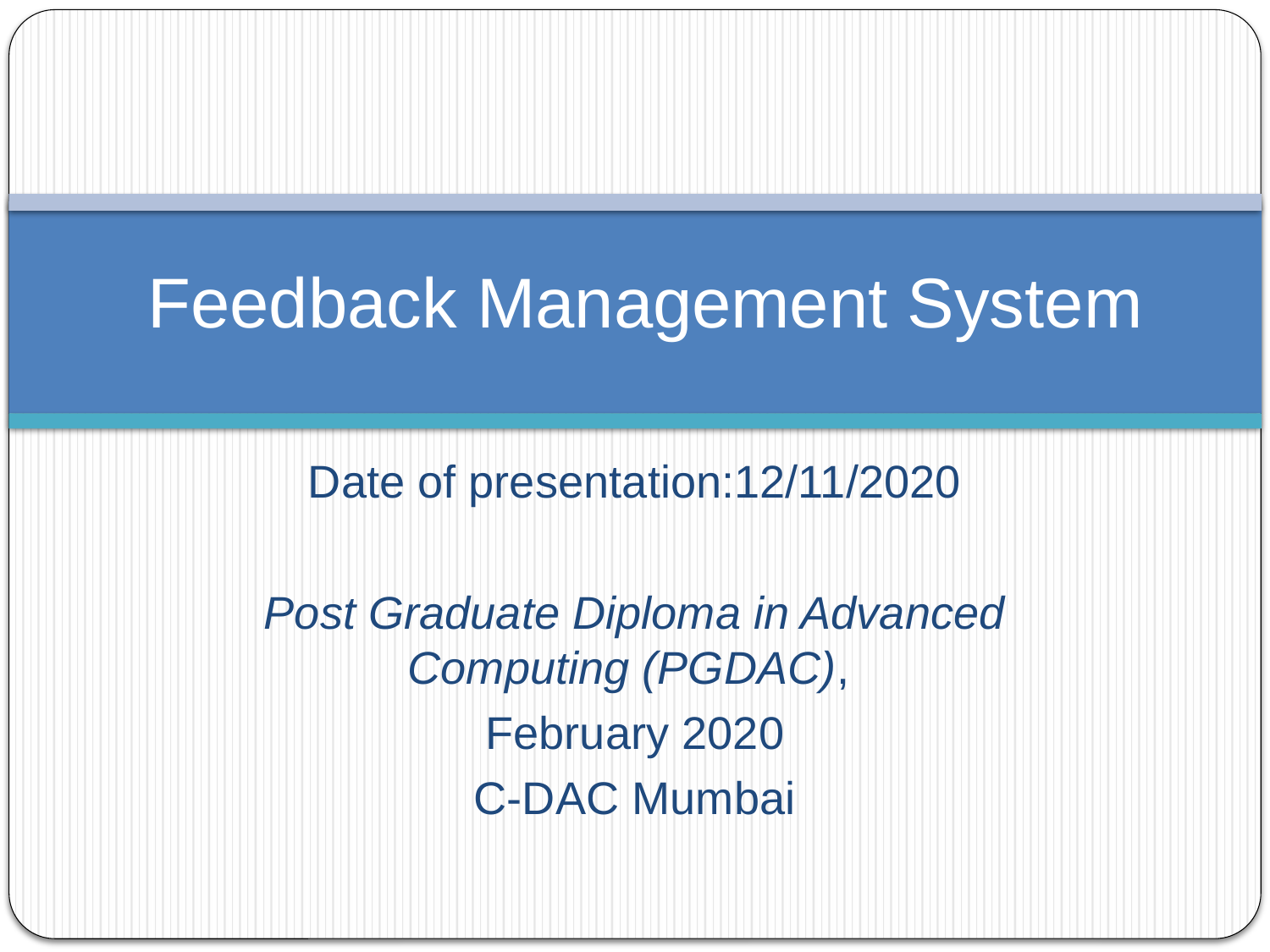

# Feedback Management System
Date of presentation:12/11/2020

Post Graduate Diploma in Advanced Computing (PGDAC),
February 2020
C-DAC Mumbai